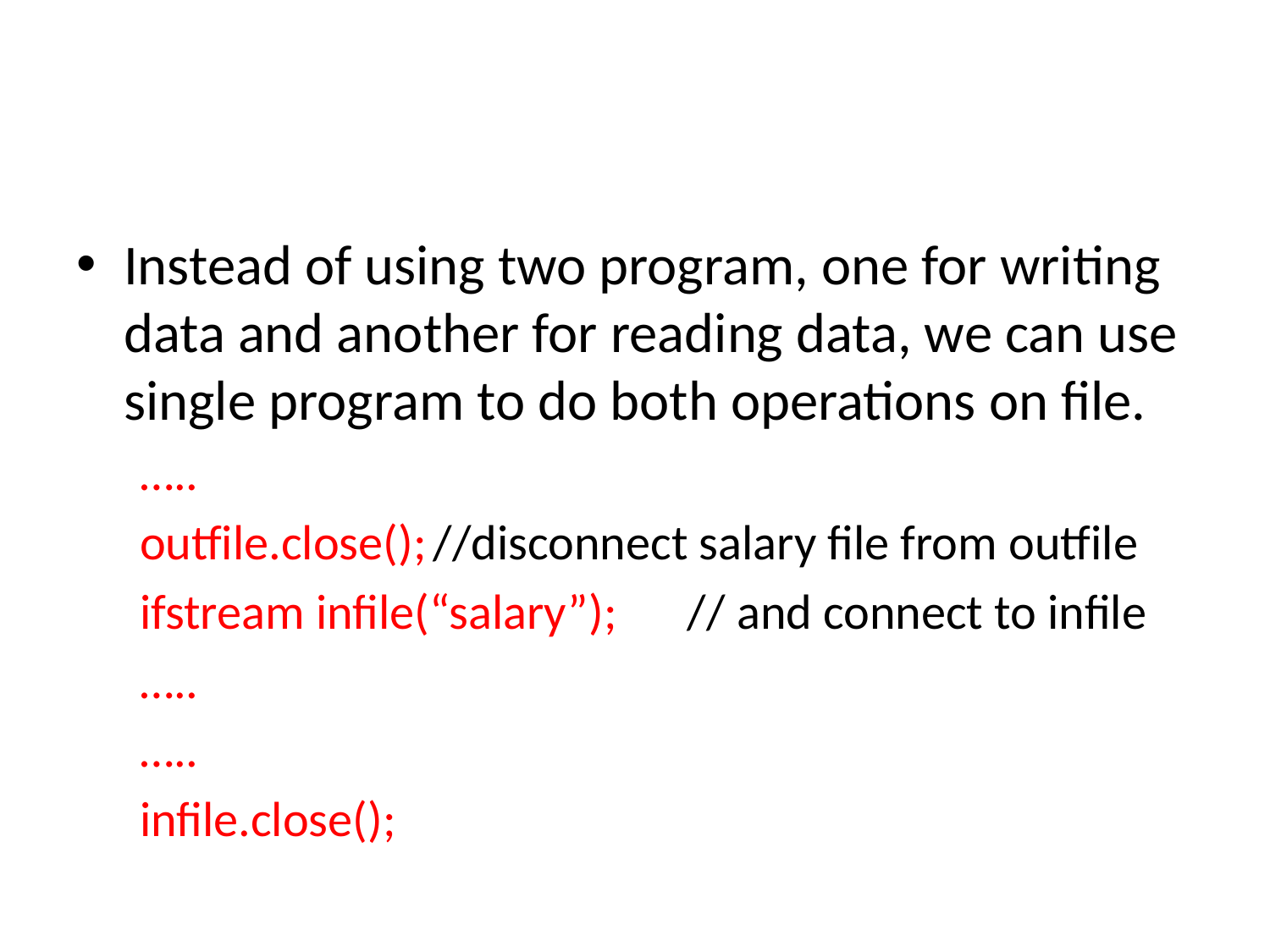

#
Instead of using two program, one for writing data and another for reading data, we can use single program to do both operations on file.
…..
outfile.close();	//disconnect salary file from outfile
ifstream infile(“salary”);	// and connect to infile
…..
…..
infile.close();